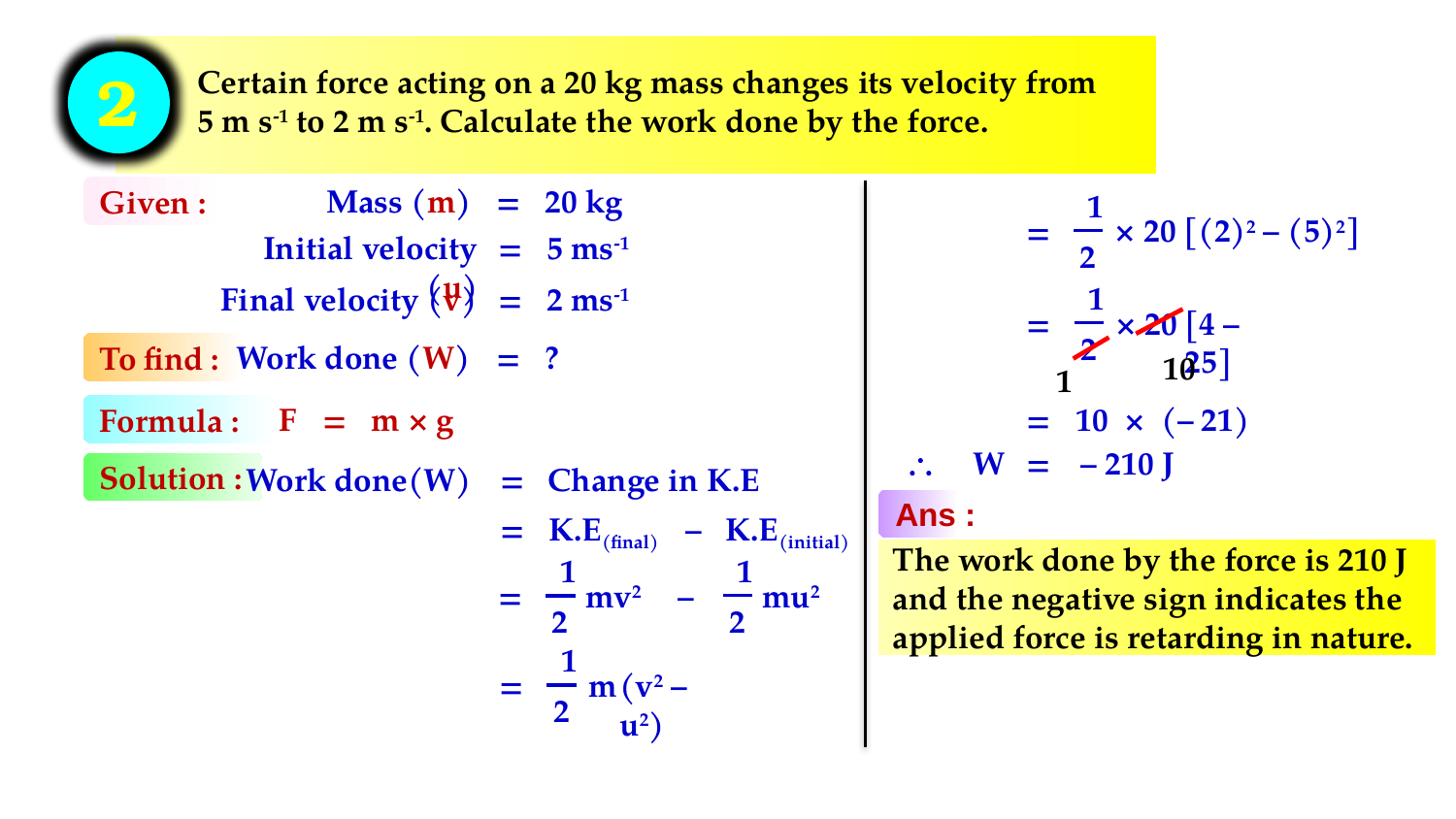

Certain force acting on a 20 kg mass changes its velocity from 5 m s-1 to 2 m s-1. Calculate the work done by the force.

2
Mass (m)
=   20 kg
Given :
1
× 20
2
[(2)2 – (5)2]
=
Initial velocity (u)
=   5 ms-1
1
× 20
2
Final velocity (v)
=   2 ms-1
[4 – 25]
=
Work done (W)
=   ?
To find :
10
1
10  ×  (– 21)
F
=   m × g
=
Formula :
∴
W
=
– 210 J
Work done(W)
=   Change in K.E
Solution :
Ans :
=   K.E(final)
–   K.E(initial)
The work done by the force is 210 J and the negative sign indicates the applied force is retarding in nature.
1
mu2
2
1
mv2
2
–
=
1
m
2
(v2 – u2)
=